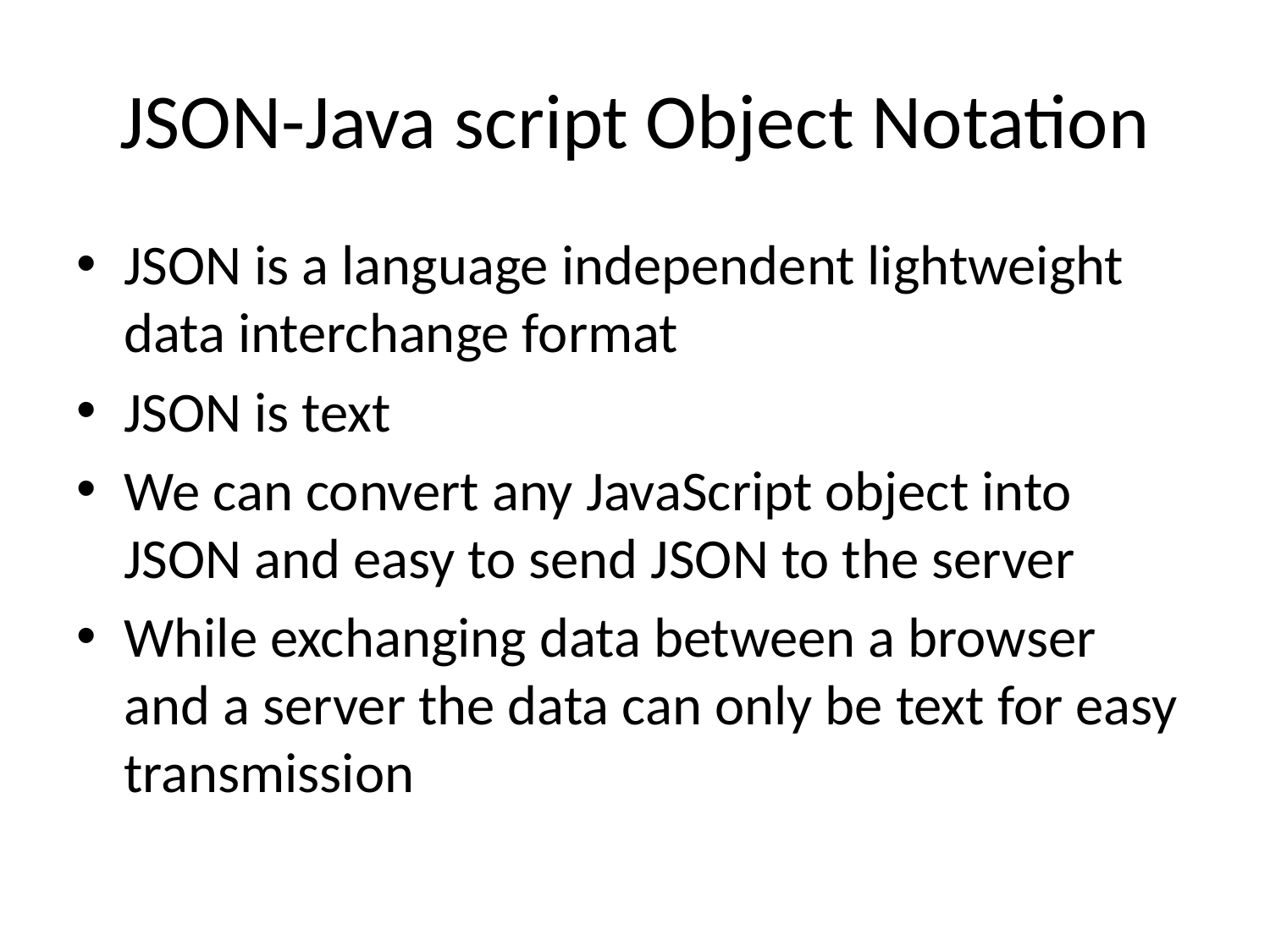

# JSON-Java script Object Notation
JSON is a language independent lightweight data interchange format
JSON is text
We can convert any JavaScript object into JSON and easy to send JSON to the server
While exchanging data between a browser and a server the data can only be text for easy transmission